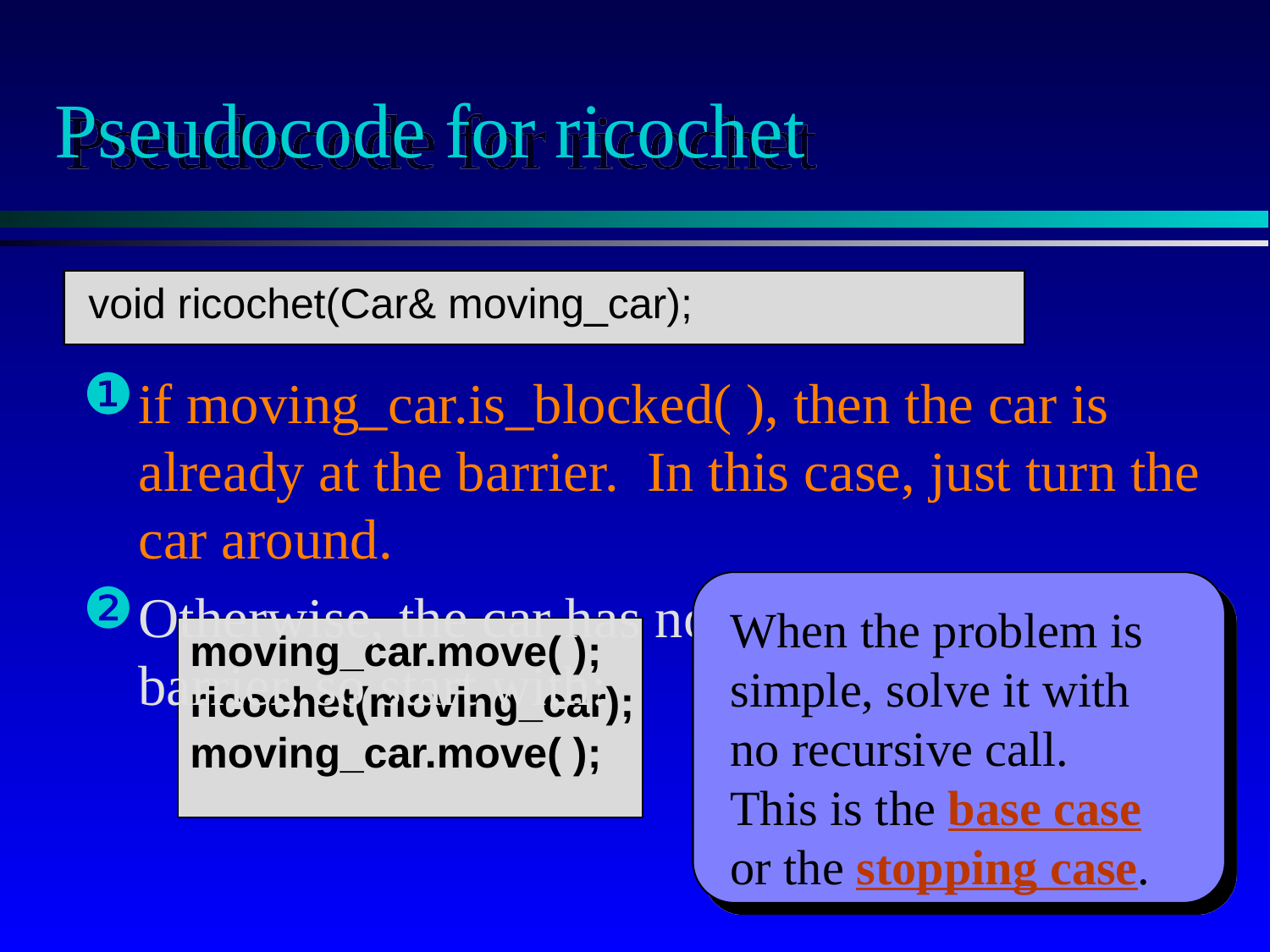

# Pseudocode for ricochet
void ricochet(Car& moving_car);

if moving_car.is_blocked( ), then the car is already at the barrier.  In this case, just turn the car around.
Otherwise, the car has not yet reached the barrier, so start with:

When the problem is simple, solve it with no recursive call.  This is the base case or the stopping case.
moving_car.move( );
ricochet(moving_car);
moving_car.move( );